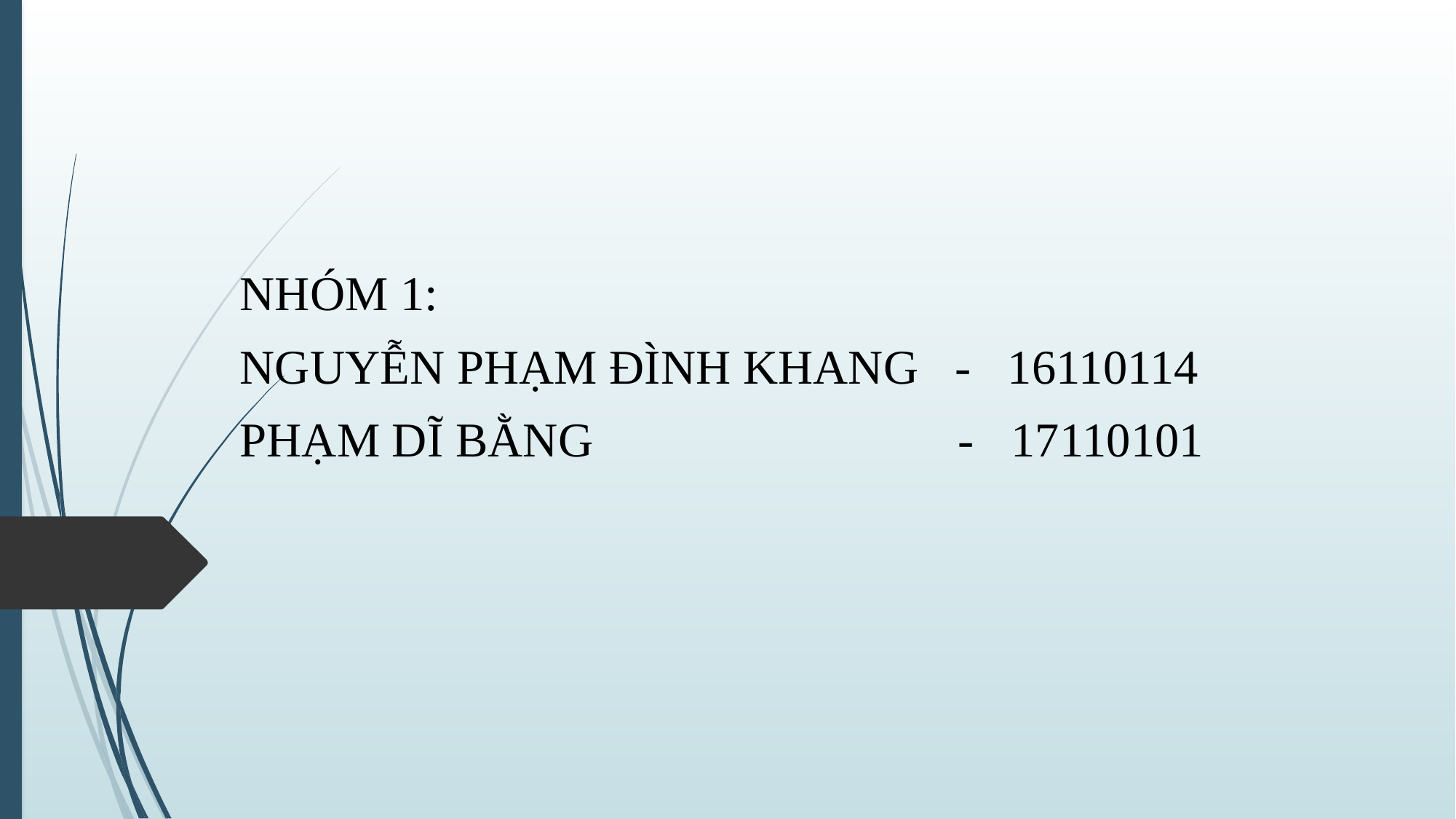

NHÓM 1:
NGUYỄN PHẠM ĐÌNH KHANG   -   16110114
PHẠM DĨ BẰNG                              -   17110101